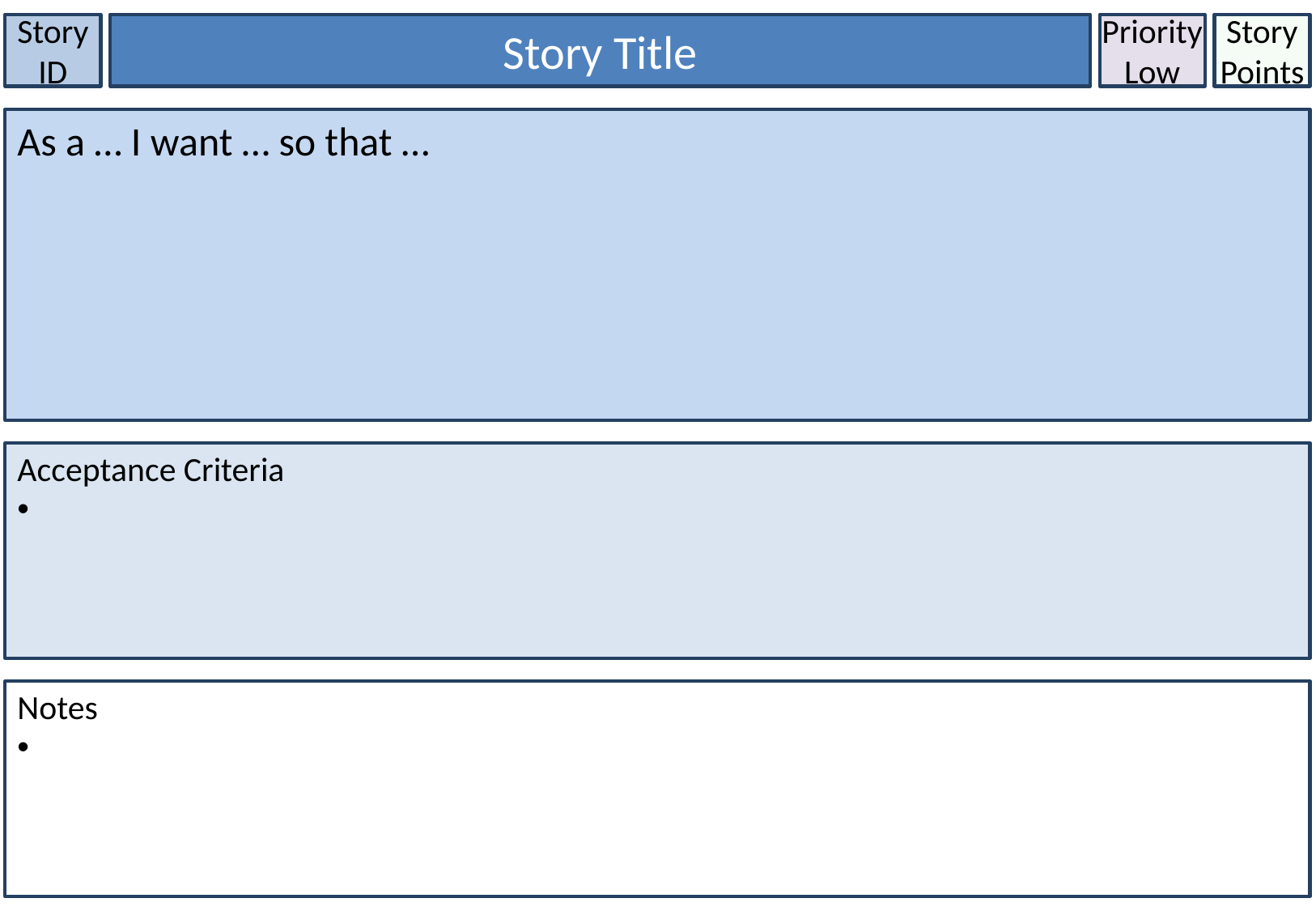

Story ID
Story Title
Priority Low
Story Points
As a … I want … so that …
Acceptance Criteria

Notes